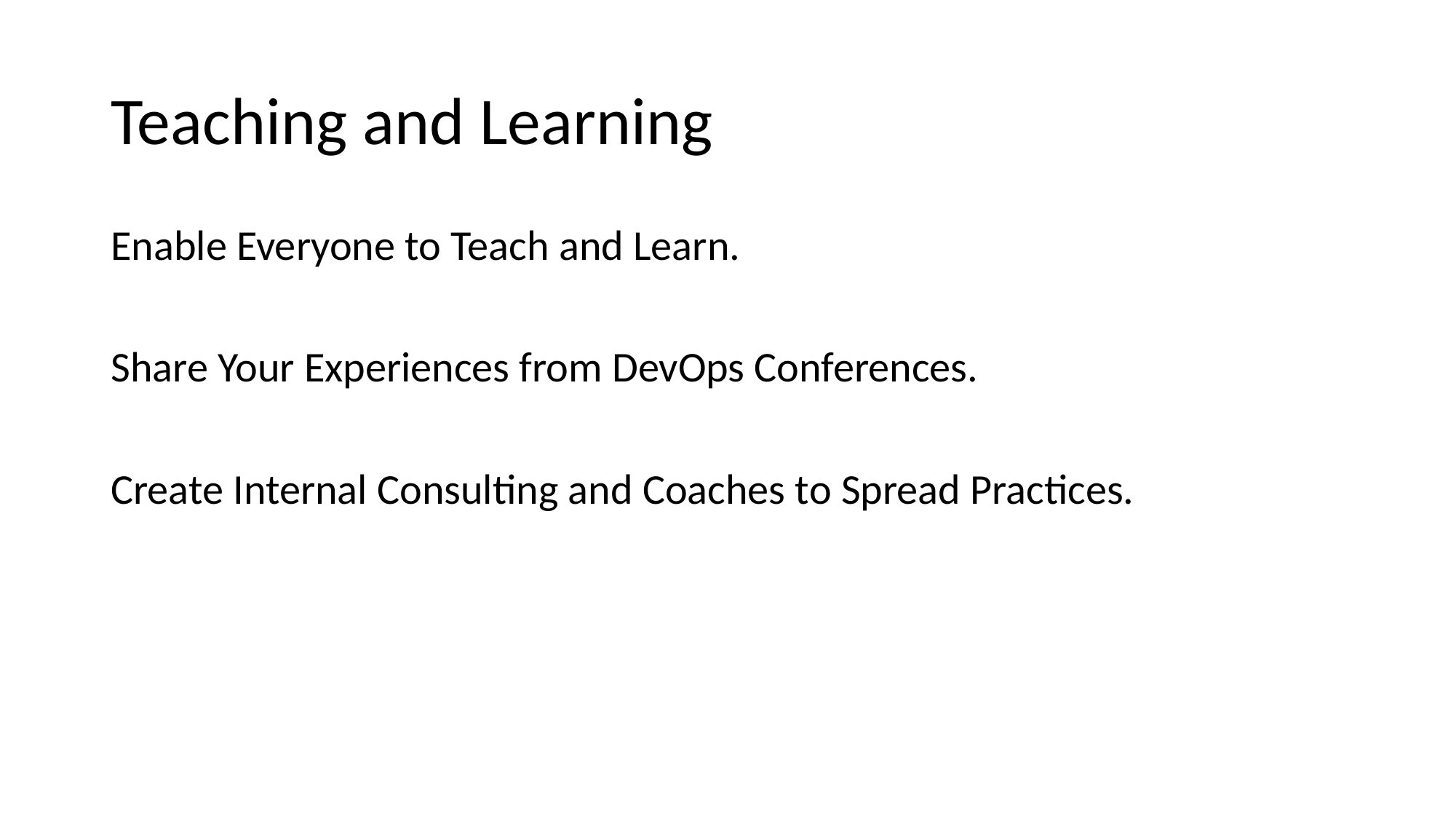

# Teaching and Learning
Enable Everyone to Teach and Learn.

Share Your Experiences from DevOps Conferences.

Create Internal Consulting and Coaches to Spread Practices.